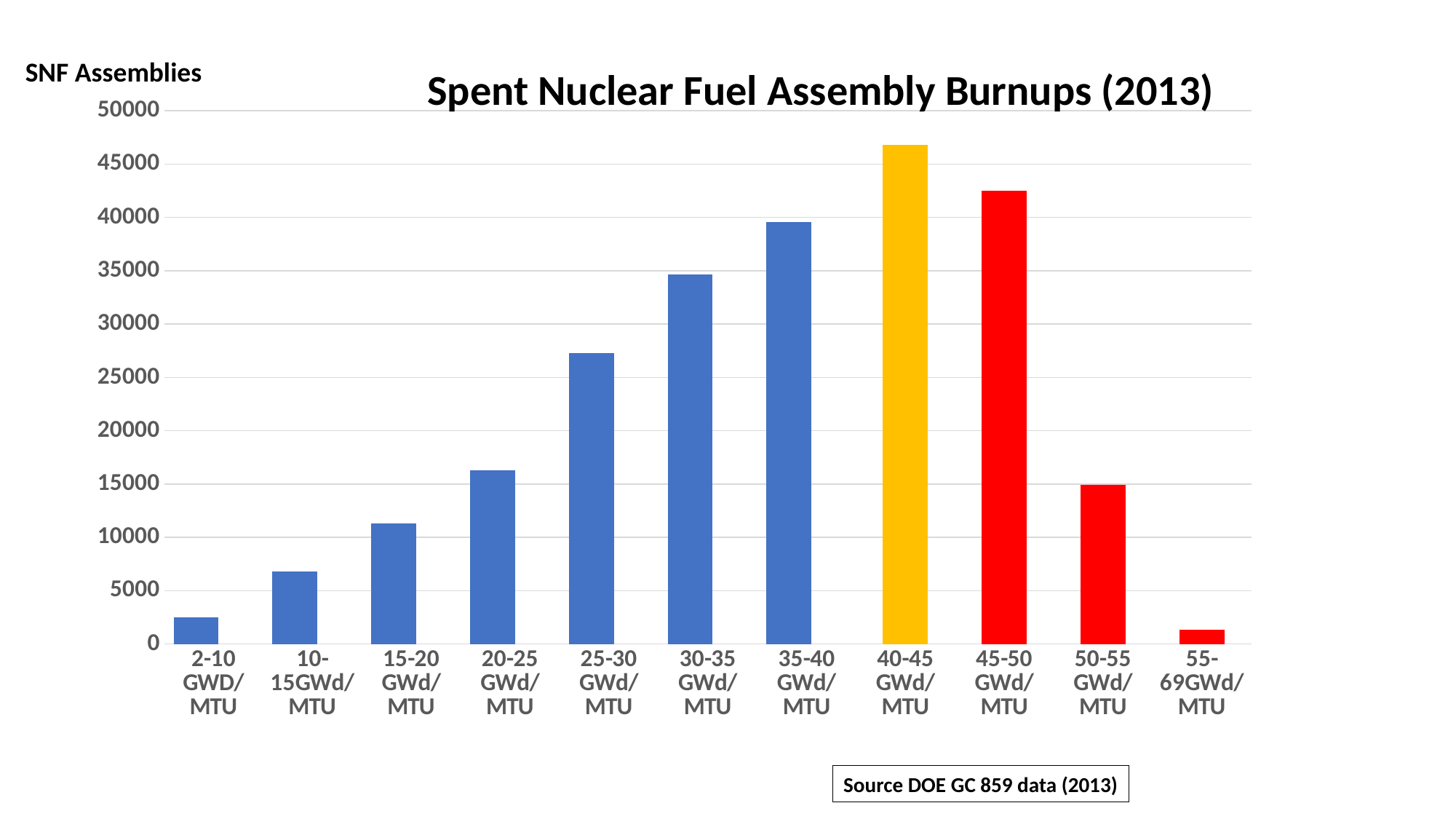

SNF Assemblies
Spent Nuclear Fuel Assembly Burnups (2013)

### Chart

| Category | Series 1 | Series 2 | Series 3 |
|---|---|---|---|
| 2-10 GWD/MTU | 2491.0 | None | None |
| 10-15GWd/MTU | 6833.0 | None | None |
| 15-20 GWd/MTU | 11318.0 | None | None |
| 20-25 GWd/MTU | 16271.0 | None | None |
| 25-30 GWd/MTU | 27295.0 | None | None |
| 30-35 GWd/MTU | 34663.0 | None | None |
| 35-40 GWd/MTU | 39563.0 | None | None |
| 40-45 GWd/MTU | None | 46810.0 | None |
| 45-50 GWd/MTU | None | 42515.0 | None |
| 50-55 GWd/MTU | None | 14908.0 | None |
| 55-69GWd/MTU | None | 1322.0 | None |
Source DOE GC 859 data (2013)